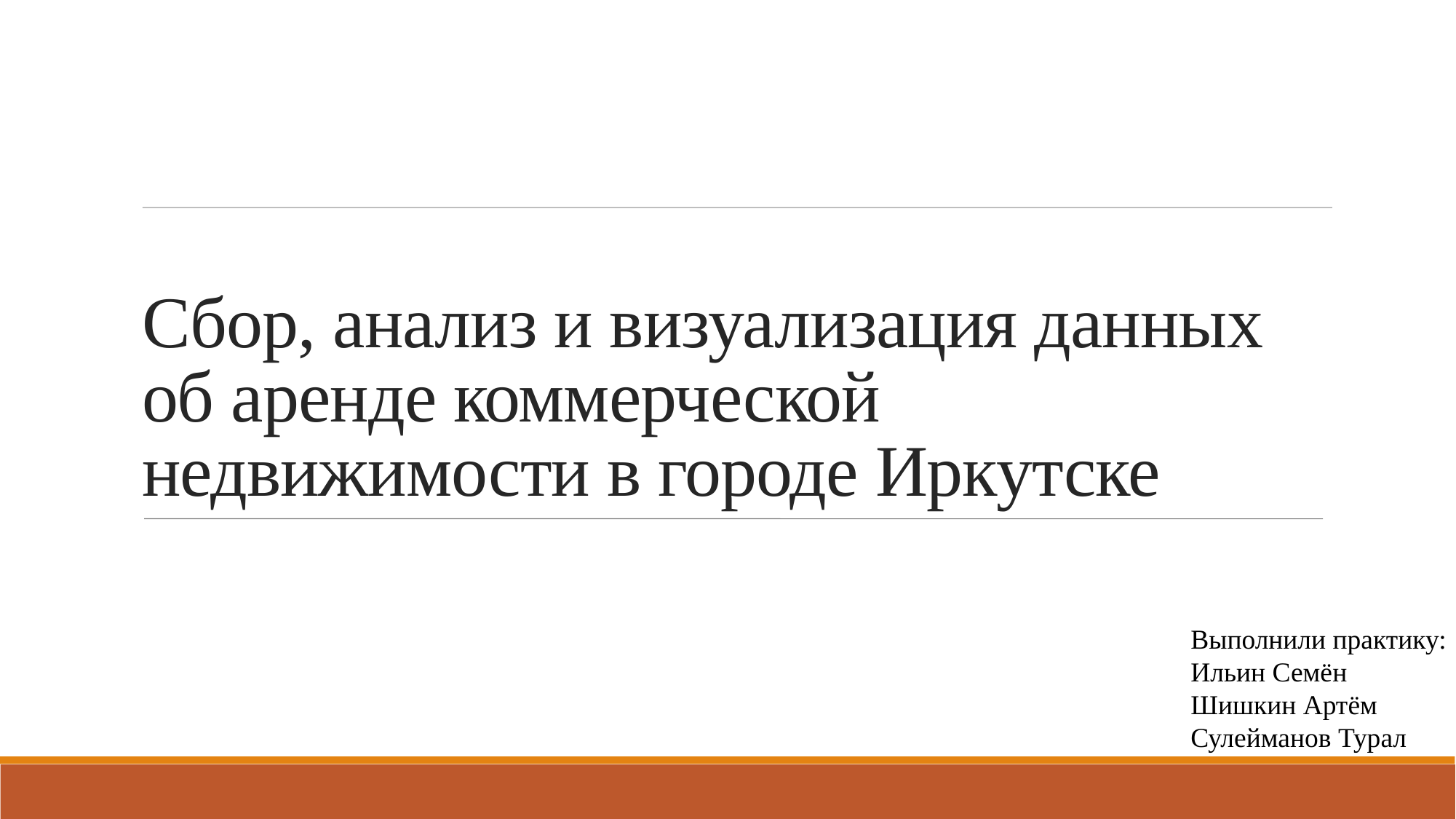

# Сбор, анализ и визуализация данных об аренде коммерческой недвижимости в городе Иркутске

Выполнили практику:
Ильин Семён
Шишкин Артём
Сулейманов Турал